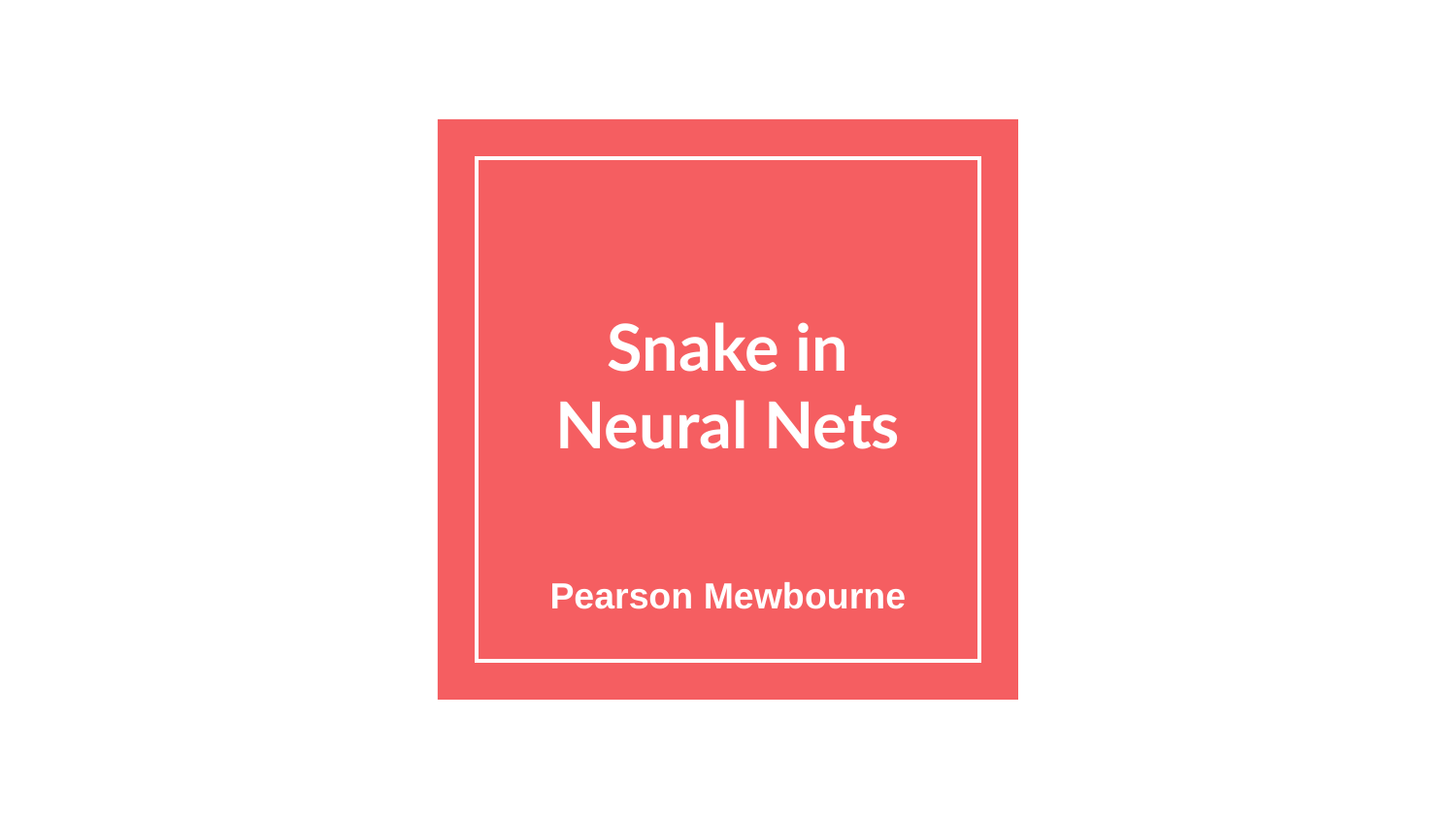

# Snake in Neural Nets
Pearson Mewbourne